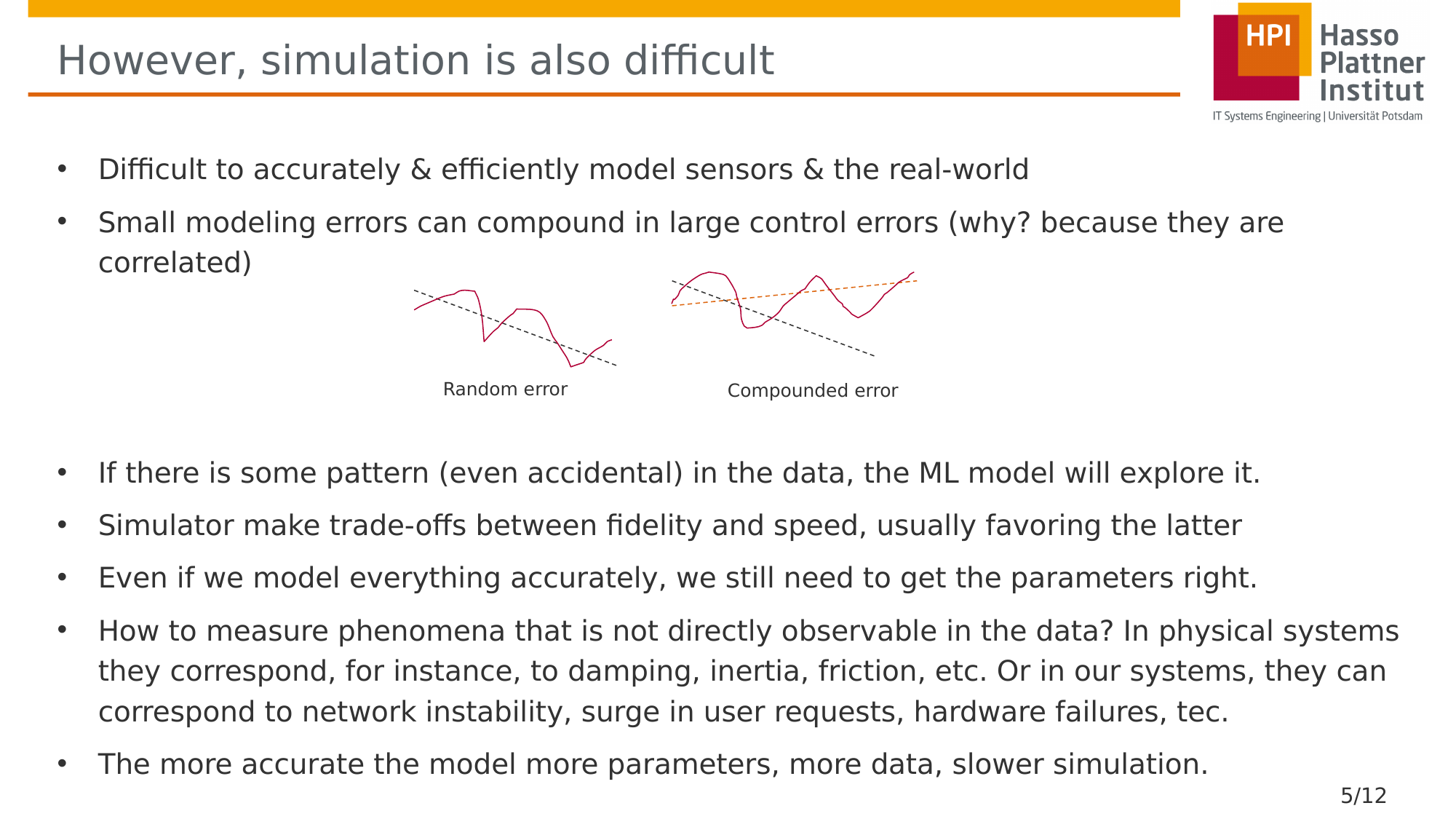

# However, simulation is also difficult
Difficult to accurately & efficiently model sensors & the real-world
Small modeling errors can compound in large control errors (why? because they are correlated)

If there is some pattern (even accidental) in the data, the ML model will explore it.
Simulator make trade-offs between fidelity and speed, usually favoring the latter
Even if we model everything accurately, we still need to get the parameters right.
How to measure phenomena that is not directly observable in the data? In physical systems they correspond, for instance, to damping, inertia, friction, etc. Or in our systems, they can correspond to network instability, surge in user requests, hardware failures, tec.
The more accurate the model more parameters, more data, slower simulation.

Random error
Compounded error